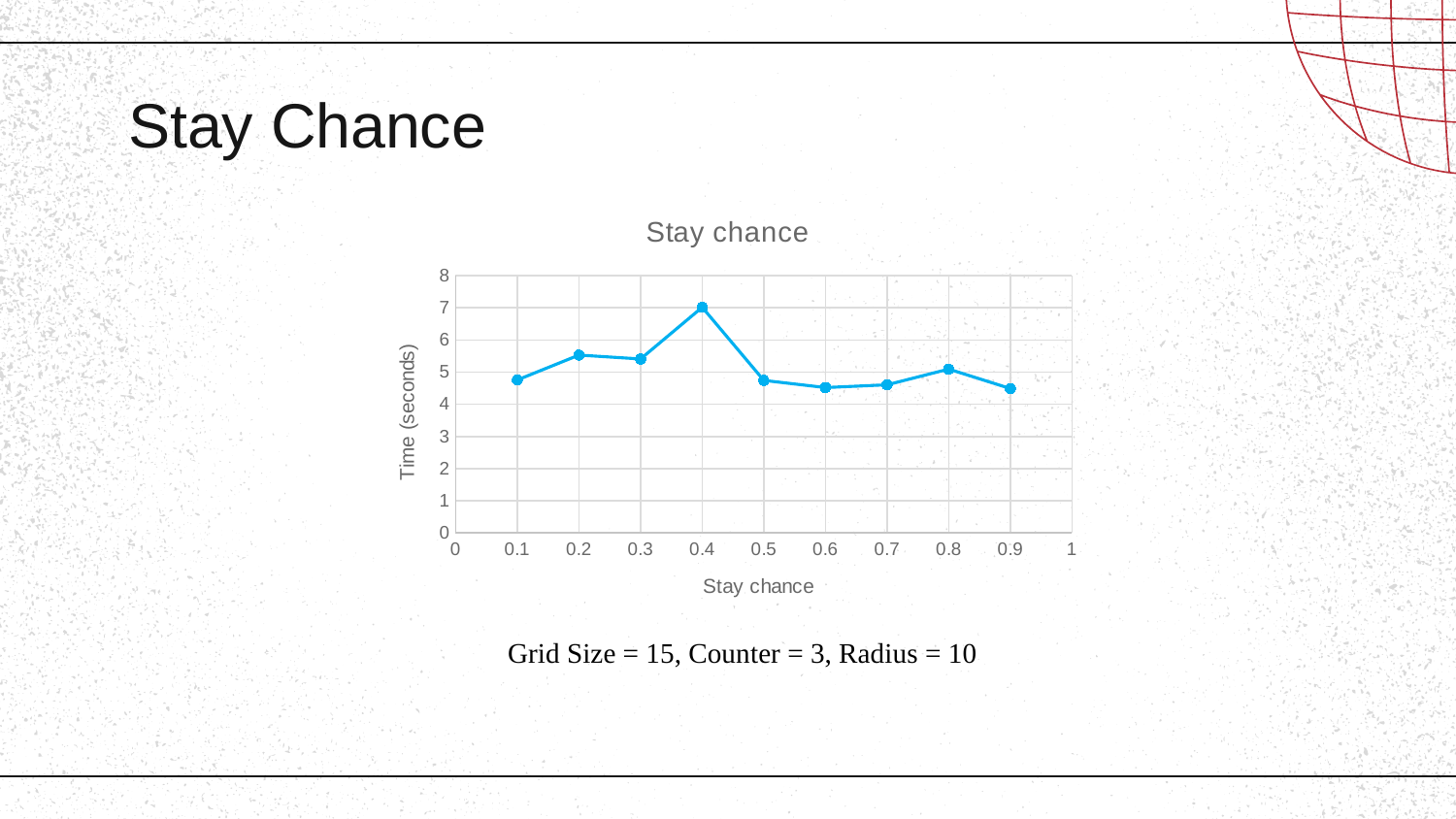

# Stay Chance

### Chart: Stay chance

| Category |  |
|---|---|
 Grid Size = 15, Counter = 3, Radius = 10